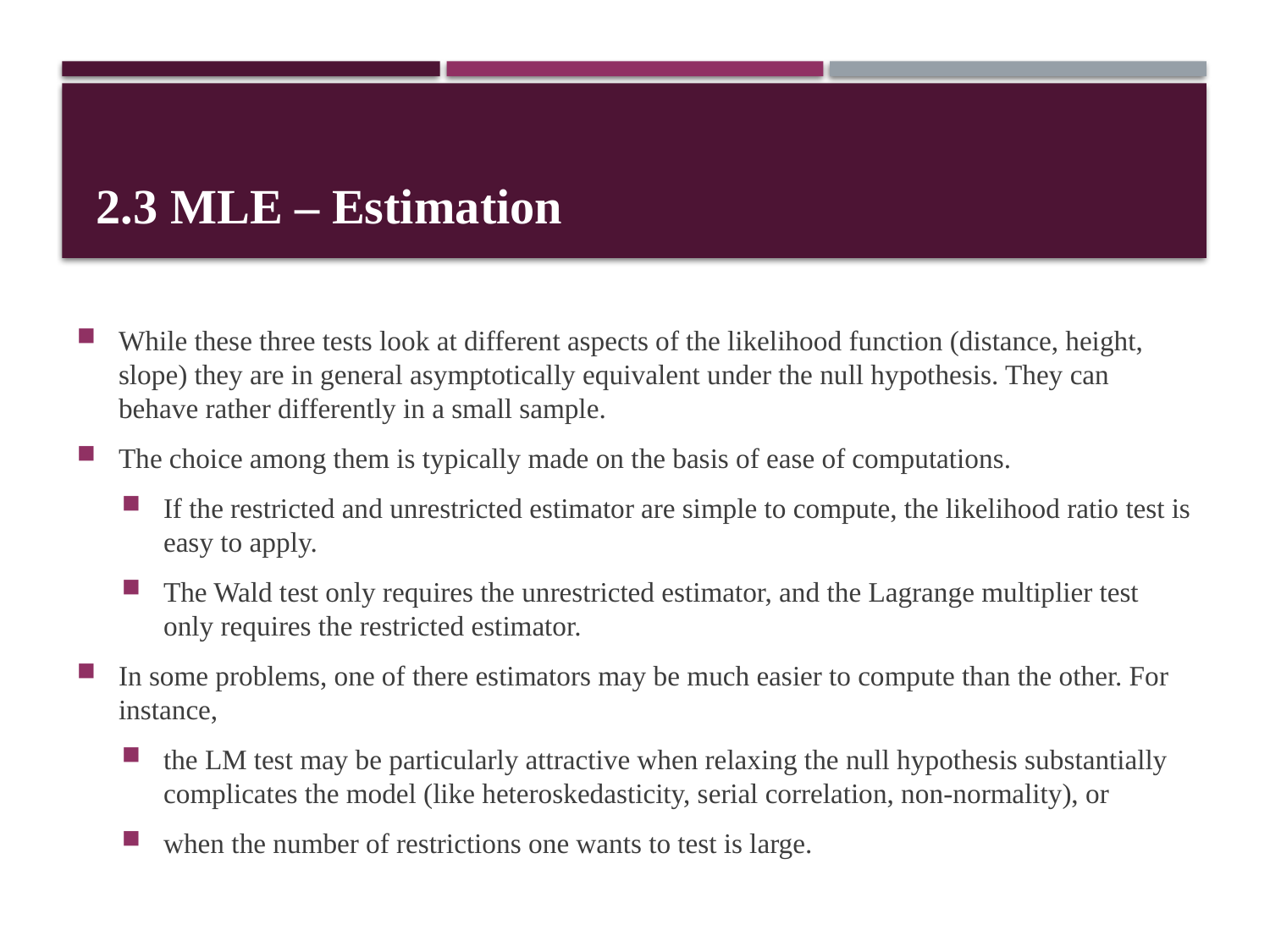

2.3 MLE – Estimation

While these three tests look at different aspects of the likelihood function (distance, height, slope) they are in general asymptotically equivalent under the null hypothesis. They can behave rather differently in a small sample.
The choice among them is typically made on the basis of ease of computations.
If the restricted and unrestricted estimator are simple to compute, the likelihood ratio test is easy to apply.
The Wald test only requires the unrestricted estimator, and the Lagrange multiplier test only requires the restricted estimator.
In some problems, one of there estimators may be much easier to compute than the other. For instance,
the LM test may be particularly attractive when relaxing the null hypothesis substantially complicates the model (like heteroskedasticity, serial correlation, non-normality), or
when the number of restrictions one wants to test is large.